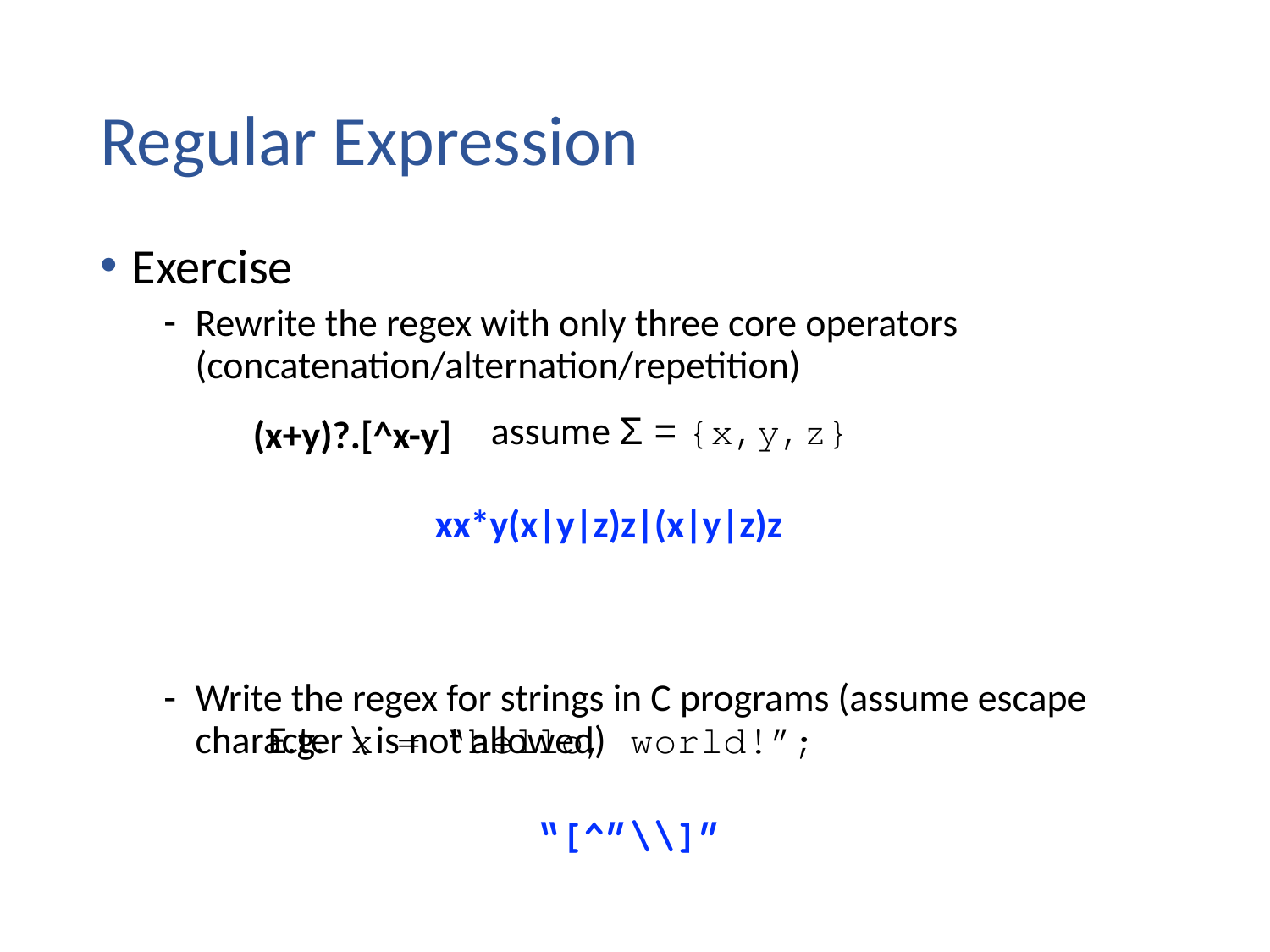

# Regular Expression
Exercise
Rewrite the regex with only three core operators (concatenation/alternation/repetition)

Write the regex for strings in C programs (assume escape character \ is not allowed)

assume Σ = {x,y,z}
(x+y)?.[^x-y]
xx*y(x|y|z)z|(x|y|z)z
E.g.   x = “hello, world!”;
“[^”\\]”